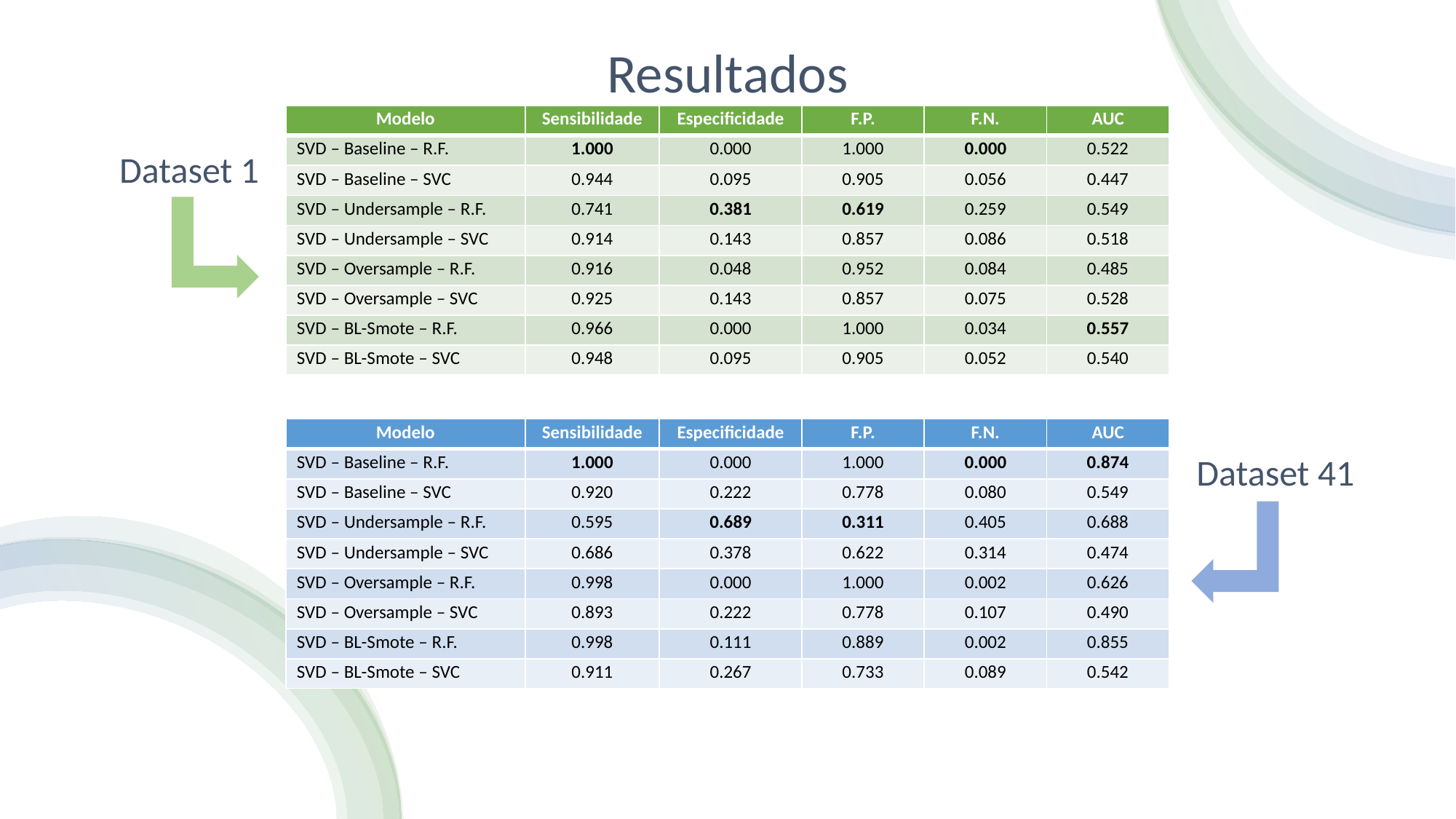

# Resultados
| Modelo | Sensibilidade | Especificidade | F.P. | F.N. | AUC |
| --- | --- | --- | --- | --- | --- |
| SVD – Baseline – R.F. | 1.000 | 0.000 | 1.000 | 0.000 | 0.522 |
| SVD – Baseline – SVC | 0.944 | 0.095 | 0.905 | 0.056 | 0.447 |
| SVD – Undersample – R.F. | 0.741 | 0.381 | 0.619 | 0.259 | 0.549 |
| SVD – Undersample – SVC | 0.914 | 0.143 | 0.857 | 0.086 | 0.518 |
| SVD – Oversample – R.F. | 0.916 | 0.048 | 0.952 | 0.084 | 0.485 |
| SVD – Oversample – SVC | 0.925 | 0.143 | 0.857 | 0.075 | 0.528 |
| SVD – BL-Smote – R.F. | 0.966 | 0.000 | 1.000 | 0.034 | 0.557 |
| SVD – BL-Smote – SVC | 0.948 | 0.095 | 0.905 | 0.052 | 0.540 |
Dataset 1

| Modelo | Sensibilidade | Especificidade | F.P. | F.N. | AUC |
| --- | --- | --- | --- | --- | --- |
| SVD – Baseline – R.F. | 1.000 | 0.000 | 1.000 | 0.000 | 0.874 |
| SVD – Baseline – SVC | 0.920 | 0.222 | 0.778 | 0.080 | 0.549 |
| SVD – Undersample – R.F. | 0.595 | 0.689 | 0.311 | 0.405 | 0.688 |
| SVD – Undersample – SVC | 0.686 | 0.378 | 0.622 | 0.314 | 0.474 |
| SVD – Oversample – R.F. | 0.998 | 0.000 | 1.000 | 0.002 | 0.626 |
| SVD – Oversample – SVC | 0.893 | 0.222 | 0.778 | 0.107 | 0.490 |
| SVD – BL-Smote – R.F. | 0.998 | 0.111 | 0.889 | 0.002 | 0.855 |
| SVD – BL-Smote – SVC | 0.911 | 0.267 | 0.733 | 0.089 | 0.542 |
Dataset 41

9